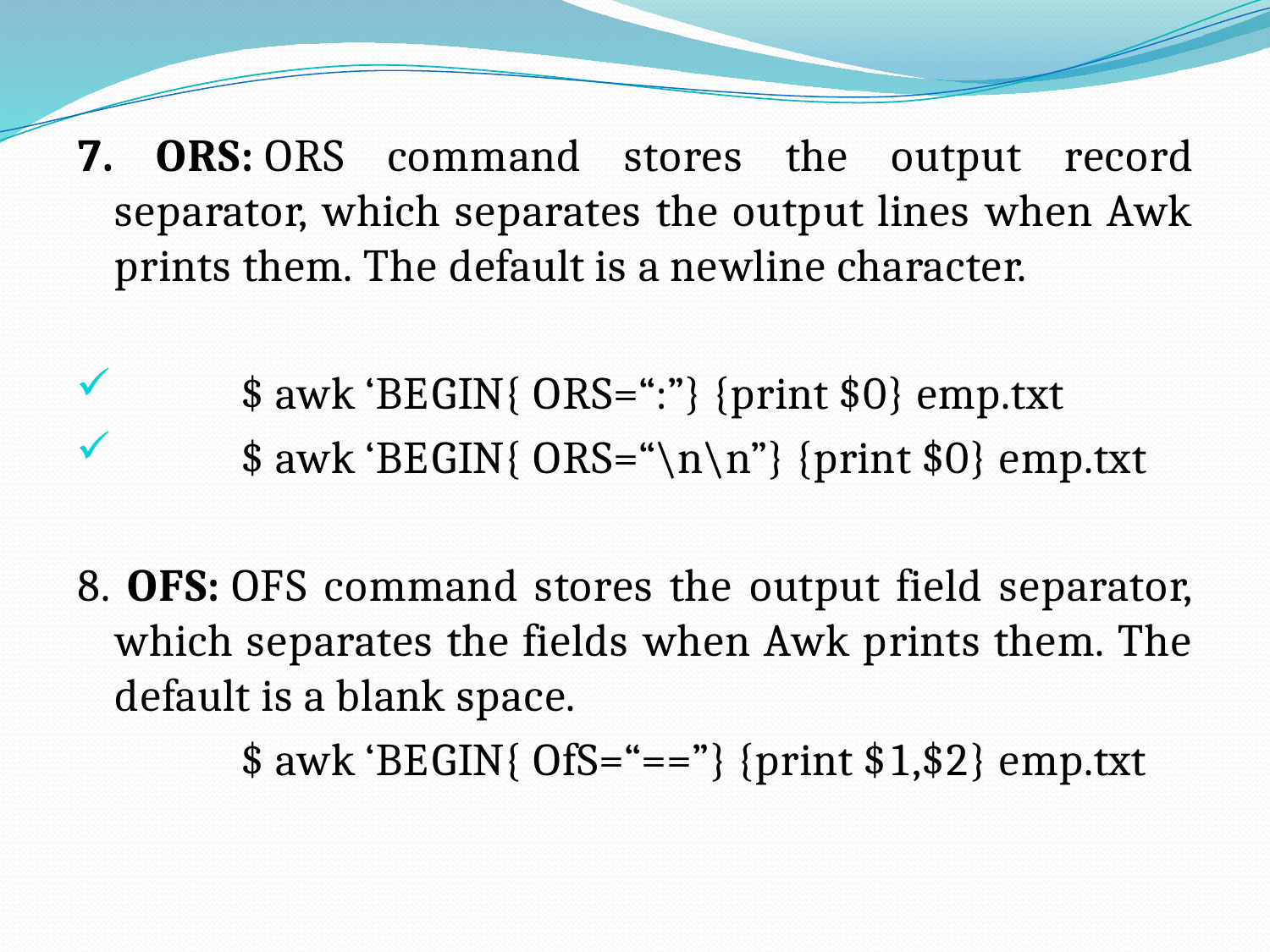

7. ORS: ORS command stores the output record separator, which separates the output lines when Awk prints them. The default is a newline character.

	$ awk ‘BEGIN{ ORS=“:”} {print $0} emp.txt
	$ awk ‘BEGIN{ ORS=“\n\n”} {print $0} emp.txt

8. OFS: OFS command stores the output field separator, which separates the fields when Awk prints them. The default is a blank space.
		$ awk ‘BEGIN{ OfS=“==”} {print $1,$2} emp.txt